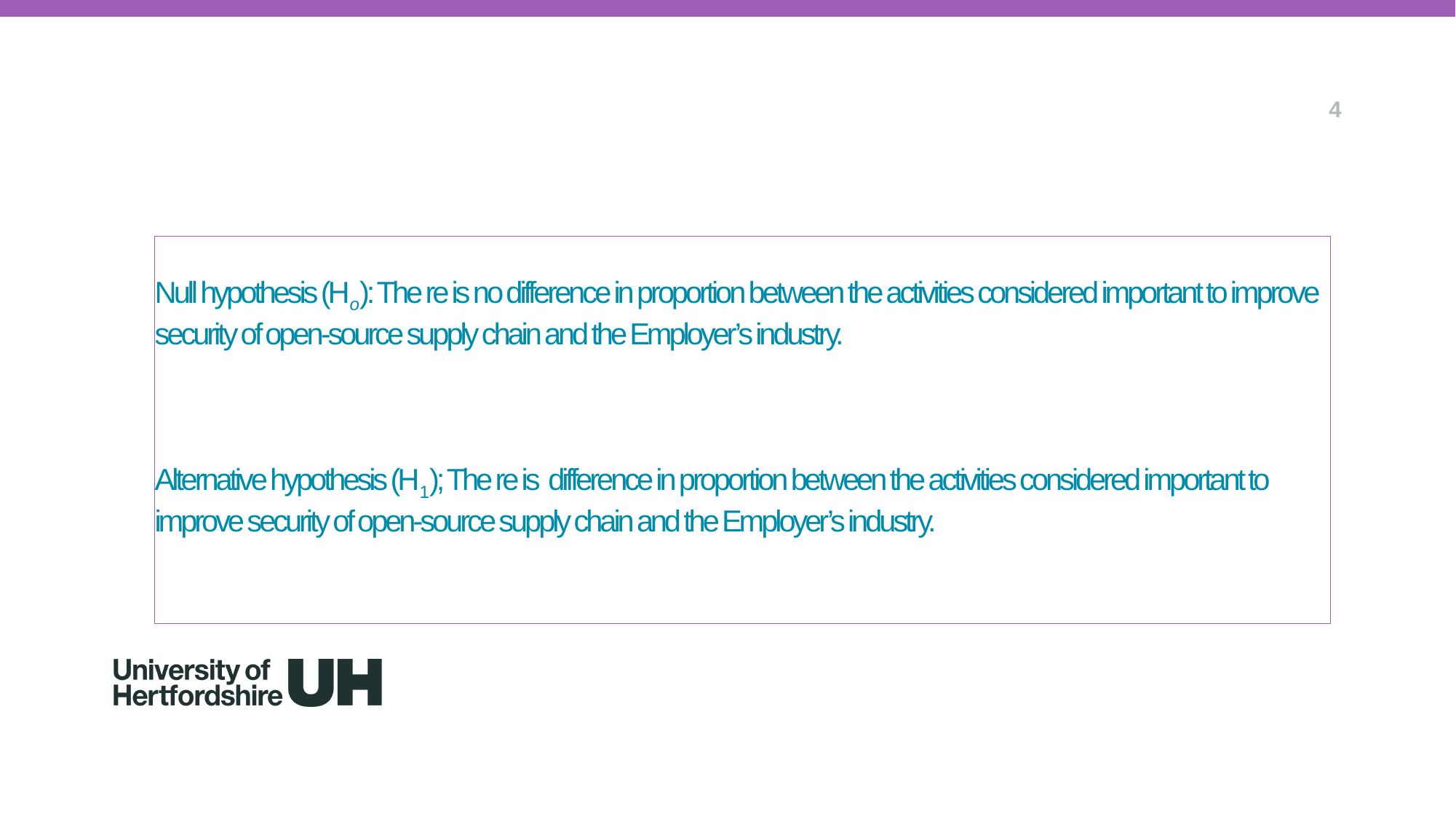

4
# Null hypothesis (Ho): The re is no difference in proportion between the activities considered important to improve security of open-source supply chain and the Employer’s industry. Alternative hypothesis (H1); The re is  difference in proportion between the activities considered important to improve security of open-source supply chain and the Employer’s industry.